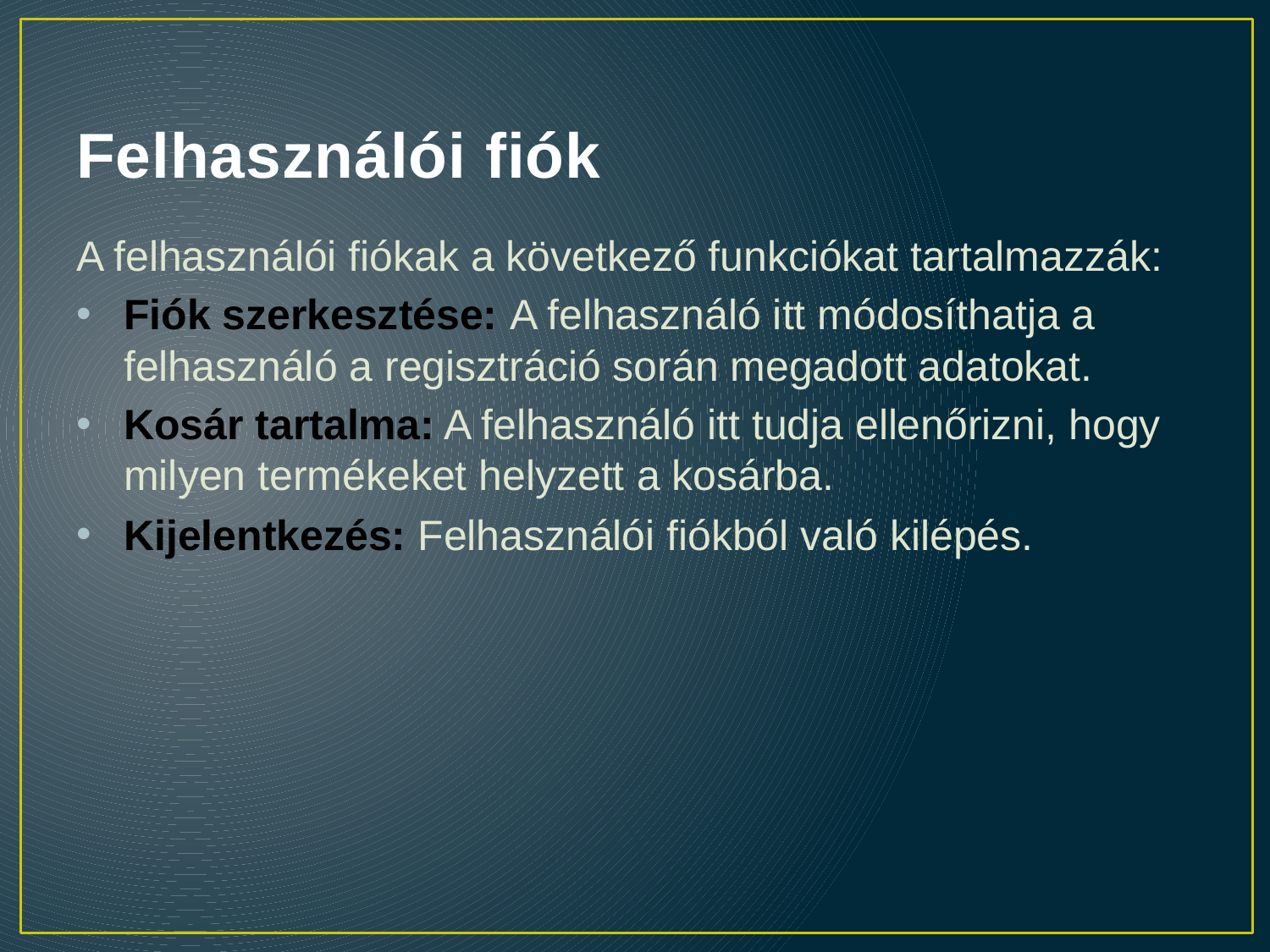

# Felhasználói fiók
A felhasználói fiókak a következő funkciókat tartalmazzák:
Fiók szerkesztése: A felhasználó itt módosíthatja a felhasználó a regisztráció során megadott adatokat.
Kosár tartalma: A felhasználó itt tudja ellenőrizni, hogy milyen termékeket helyzett a kosárba.
Kijelentkezés: Felhasználói fiókból való kilépés.